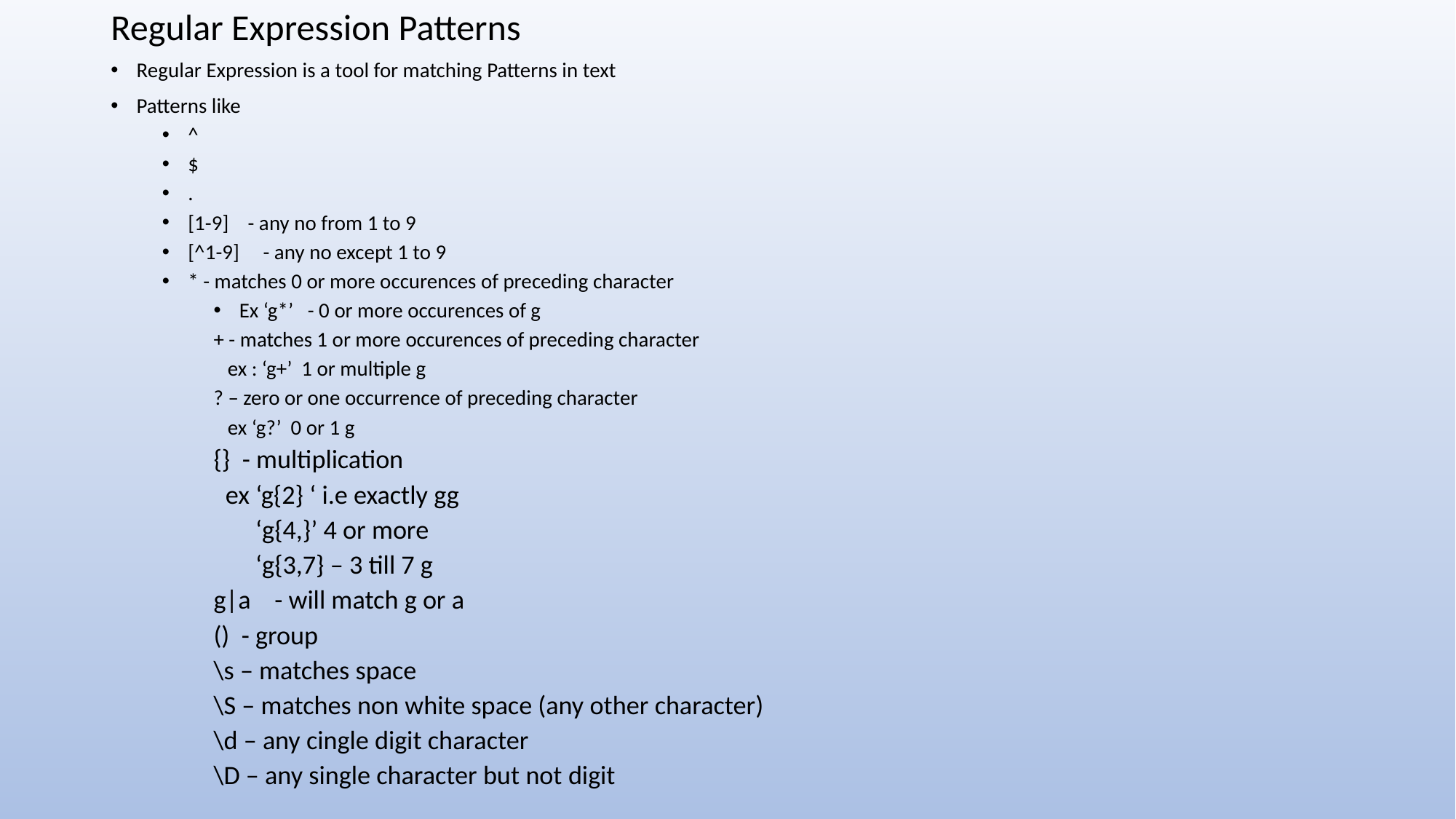

# Regular Expression Patterns
Regular Expression is a tool for matching Patterns in text
Patterns like
^
$
.
[1-9]    - any no from 1 to 9
[^1-9]     - any no except 1 to 9
* - matches 0 or more occurences of preceding character
Ex ‘g*’   - 0 or more occurences of g
+ - matches 1 or more occurences of preceding character
   ex : ‘g+’  1 or multiple g
? – zero or one occurrence of preceding character
   ex ‘g?’  0 or 1 g
{}  - multiplication
  ex ‘g{2} ‘ i.e exactly gg
       ‘g{4,}’ 4 or more
       ‘g{3,7} – 3 till 7 g
g|a    - will match g or a
()  - group
\s – matches space
\S – matches non white space (any other character)
\d – any cingle digit character
\D – any single character but not digit